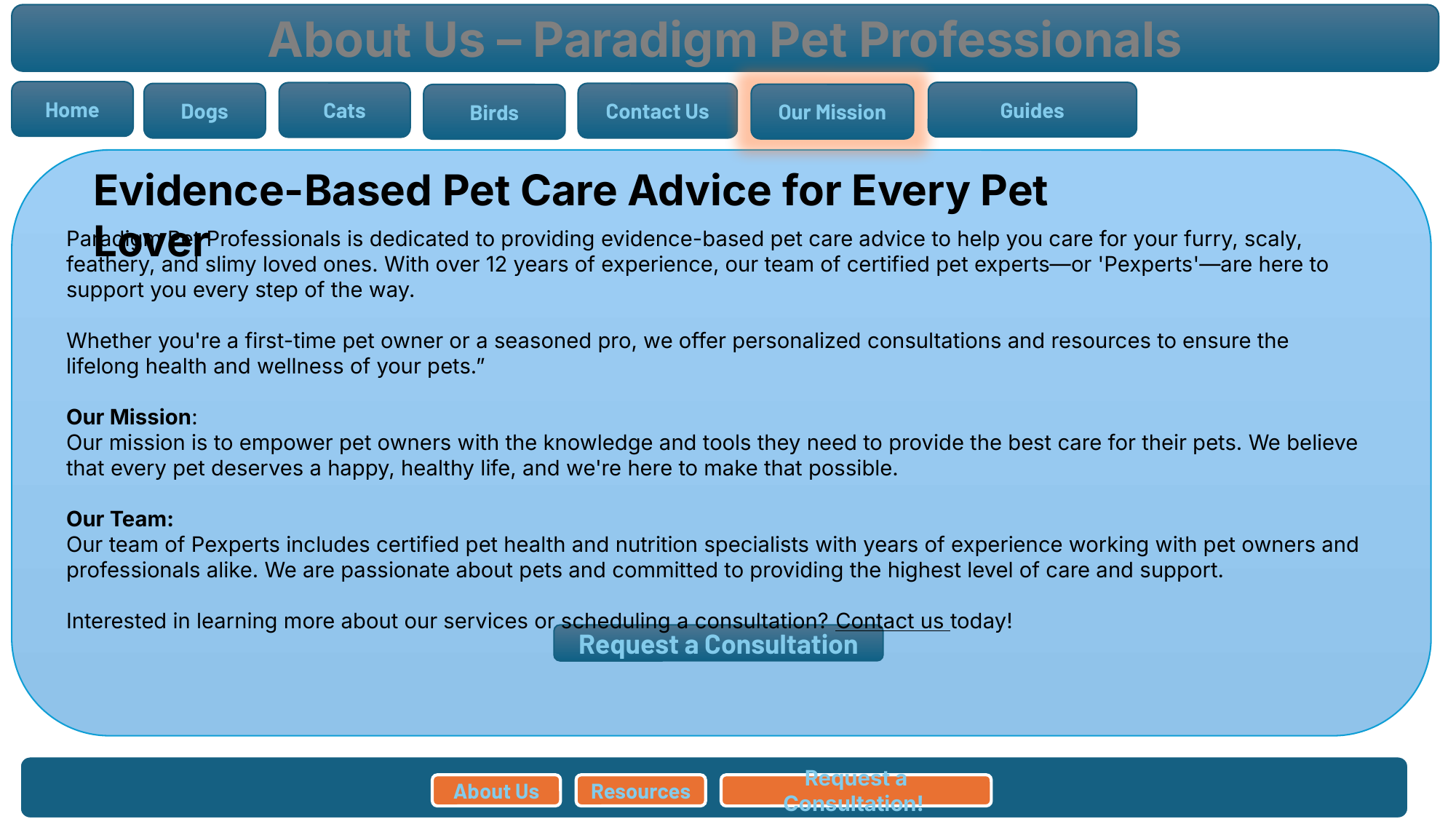

About Us – Paradigm Pet Professionals
Home
Guides
Cats
Contact Us
Dogs
Our Mission
Birds

Evidence-Based Pet Care Advice for Every Pet Lover
Paradigm Pet Professionals is dedicated to providing evidence-based pet care advice to help you care for your furry, scaly, feathery, and slimy loved ones. With over 12 years of experience, our team of certified pet experts—or 'Pexperts'—are here to support you every step of the way.
Whether you're a first-time pet owner or a seasoned pro, we offer personalized consultations and resources to ensure the lifelong health and wellness of your pets.”
Our Mission:
Our mission is to empower pet owners with the knowledge and tools they need to provide the best care for their pets. We believe that every pet deserves a happy, healthy life, and we're here to make that possible.
Our Team:
Our team of Pexperts includes certified pet health and nutrition specialists with years of experience working with pet owners and professionals alike. We are passionate about pets and committed to providing the highest level of care and support.
Interested in learning more about our services or scheduling a consultation? Contact us today!
Request a Consultation

About Us
Resources
Request a Consultation!
About Us